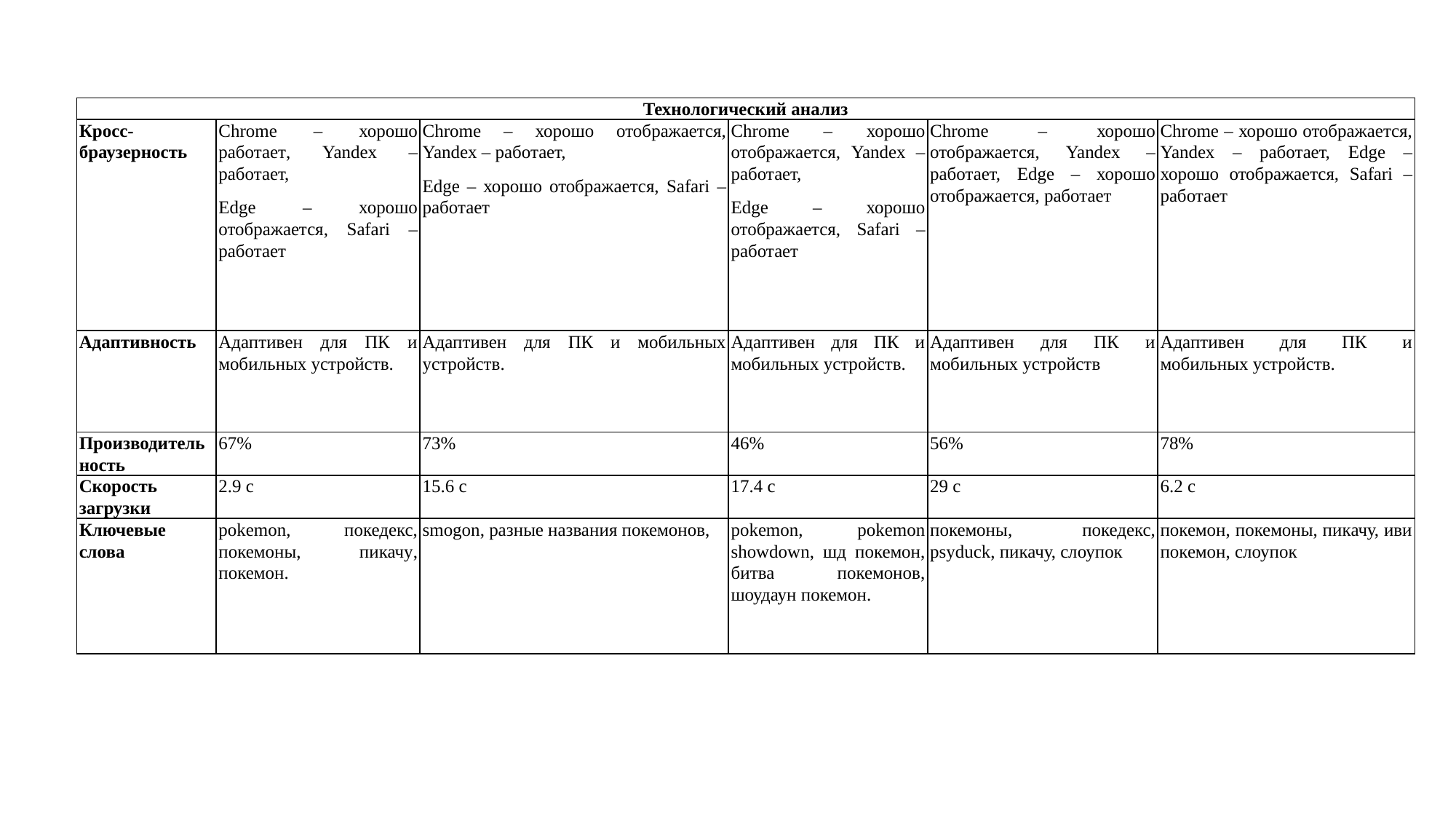

| Технологический анализ |  |  |  |  |  |
| --- | --- | --- | --- | --- | --- |
| Кросс-браузерность | Chrome – хорошо работает, Yandex – работает, Edge – хорошо отображается, Safari – работает | Chrome – хорошо отображается, Yandex – работает, Edge – хорошо отображается, Safari – работает | Chrome – хорошо отображается, Yandex – работает, Edge – хорошо отображается, Safari – работает | Chrome – хорошо отображается, Yandex – работает, Edge – хорошо отображается, работает | Chrome – хорошо отображается, Yandex – работает, Edge – хорошо отображается, Safari – работает |
| Адаптивность | Адаптивен для ПК и мобильных устройств. | Адаптивен для ПК и мобильных устройств. | Адаптивен для ПК и мобильных устройств. | Адаптивен для ПК и мобильных устройств | Адаптивен для ПК и мобильных устройств. |
| Производительность | 67% | 73% | 46% | 56% | 78% |
| Скорость загрузки | 2.9 с | 15.6 с | 17.4 с | 29 с | 6.2 с |
| Ключевые слова | pokemon, покедекс, покемоны, пикачу, покемон. | smogon, разные названия покемонов, | pokemon, pokemon showdown, шд покемон, битва покемонов, шоудаун покемон. | покемоны, покедекс, psyduck, пикачу, слоупок | покемон, покемоны, пикачу, иви покемон, слоупок |